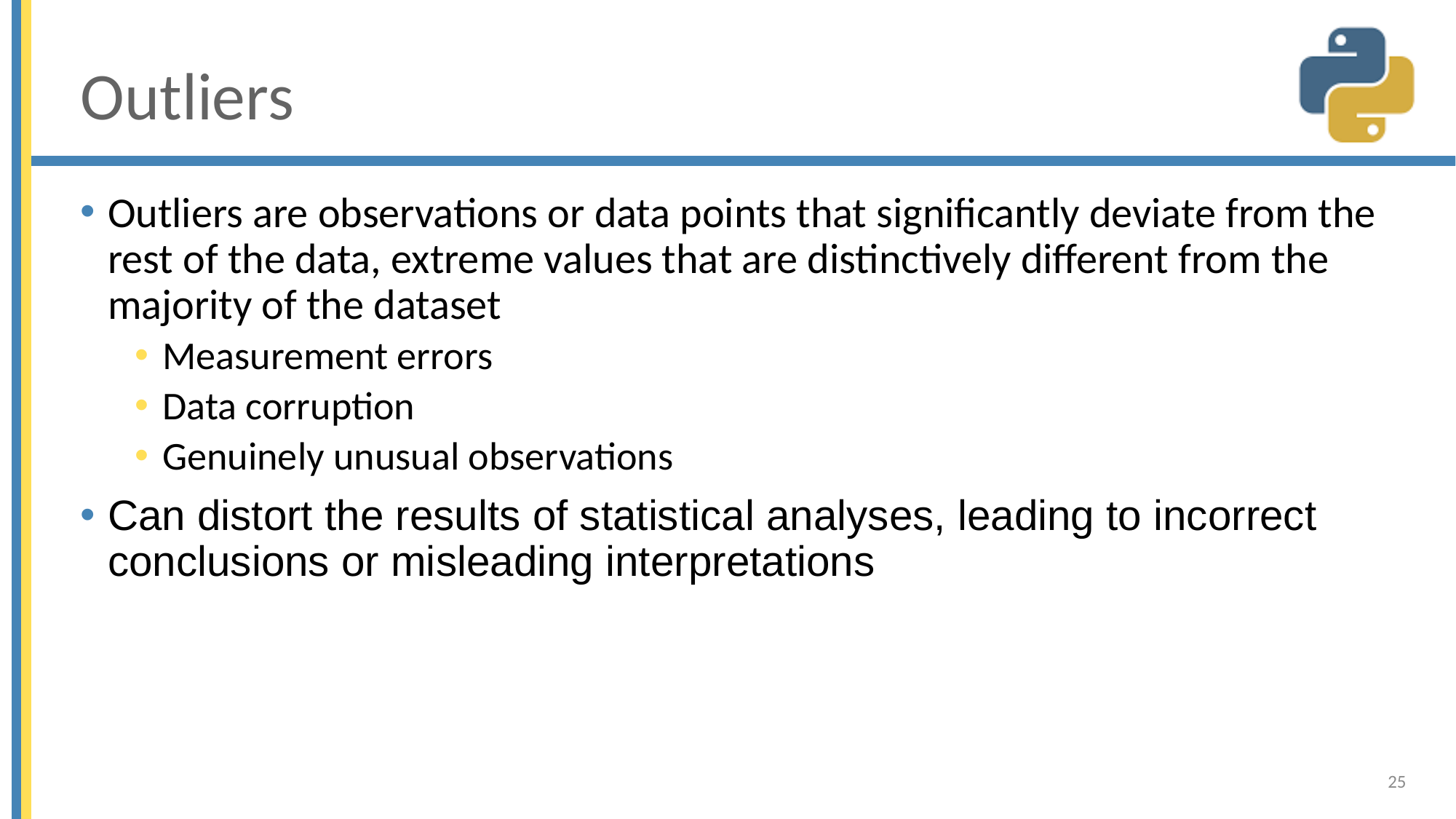

# Outliers
Outliers are observations or data points that significantly deviate from the rest of the data, extreme values that are distinctively different from the majority of the dataset
Measurement errors
Data corruption
Genuinely unusual observations
Can distort the results of statistical analyses, leading to incorrect conclusions or misleading interpretations
25